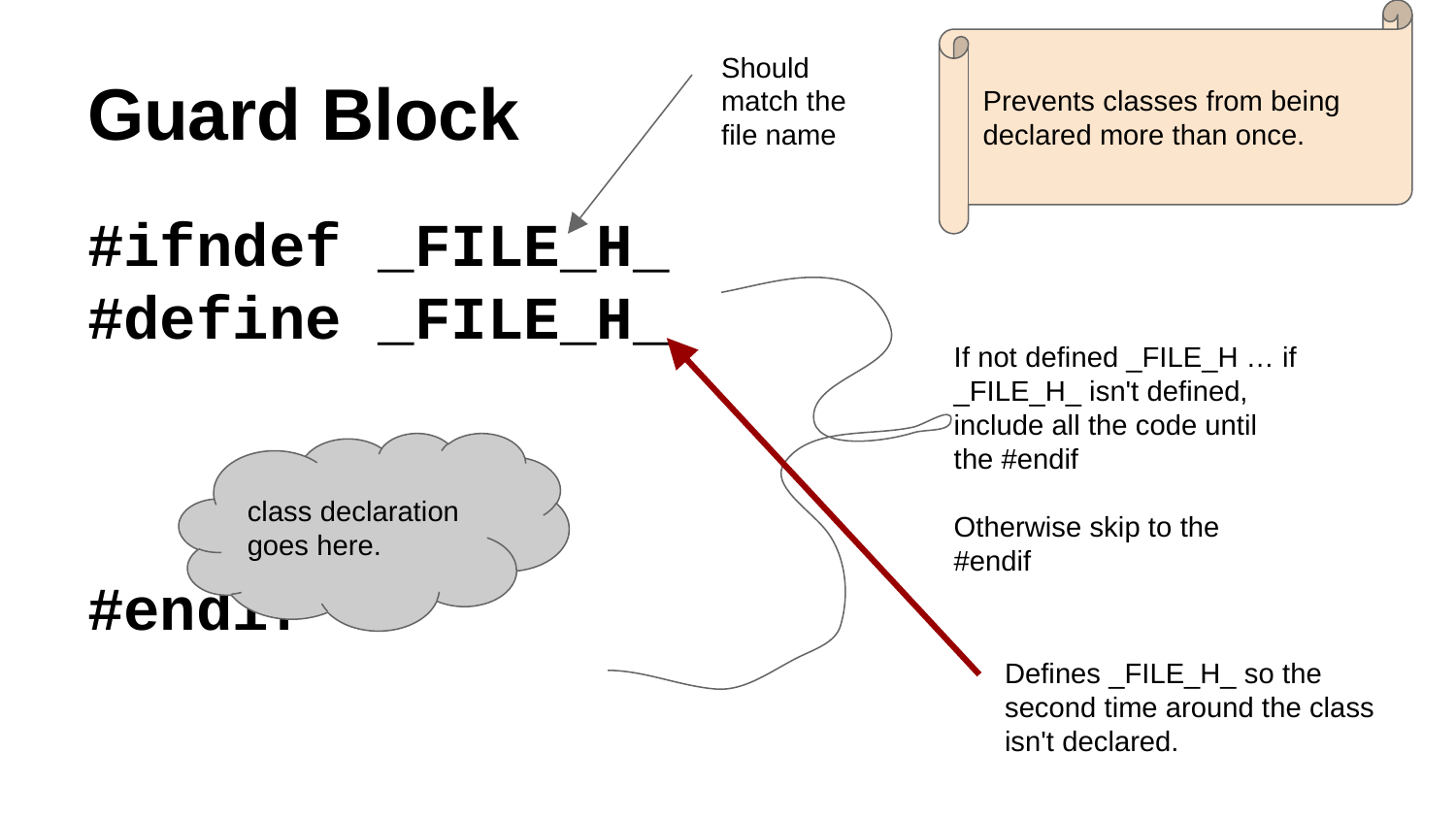

Prevents classes from being declared more than once.
# Guard Block
Should match the file name
#ifndef _FILE_H_
#define _FILE_H_

#endif

If not defined _FILE_H … if _FILE_H_ isn't defined, include all the code until the #endif

Otherwise skip to the #endif
class declaration goes here.
Defines _FILE_H_ so the second time around the class isn't declared.